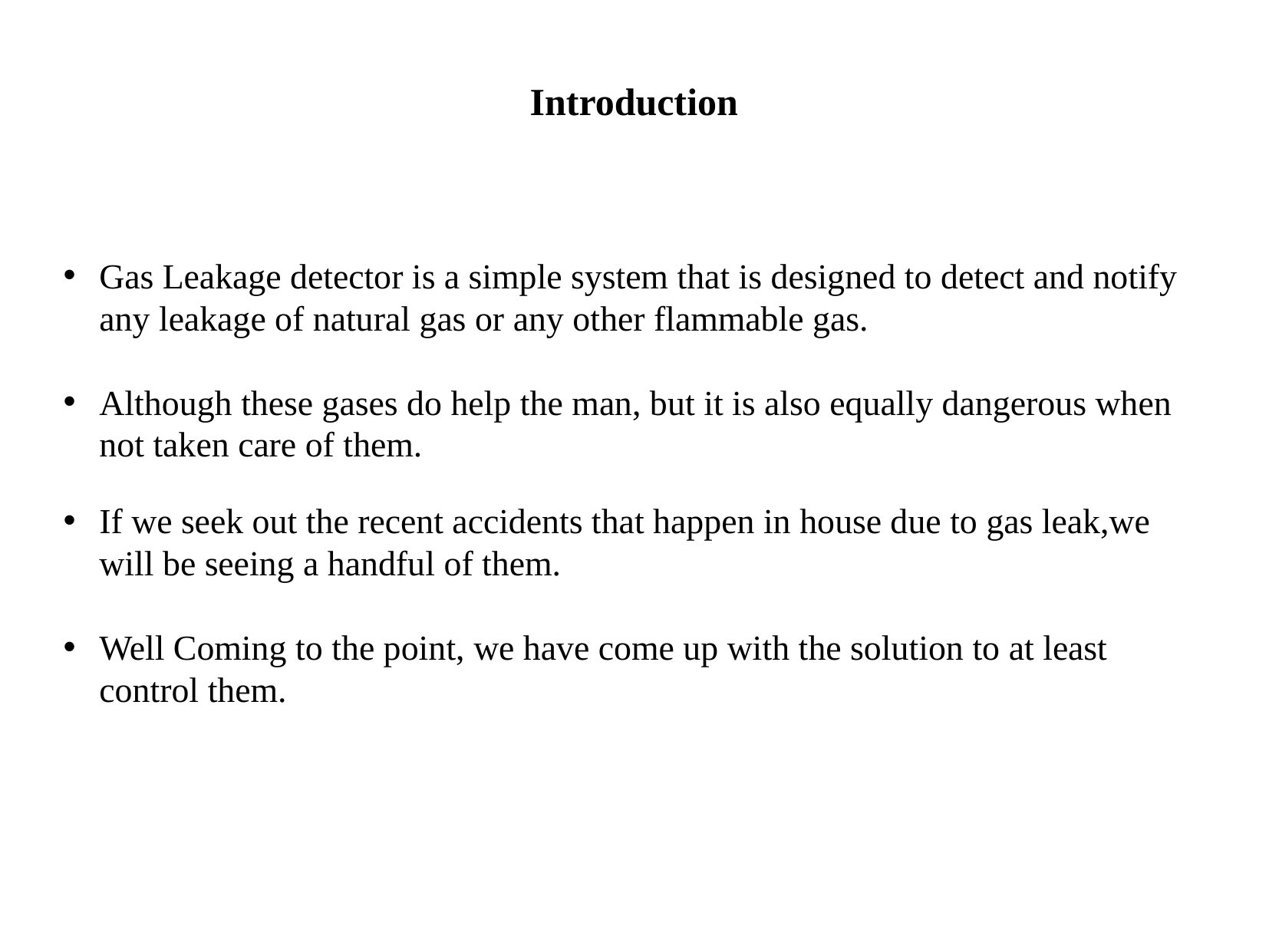

Introduction
# Gas Leakage detector is a simple system that is designed to detect and notify any leakage of natural gas or any other flammable gas.

Although these gases do help the man, but it is also equally dangerous when not taken care of them.

If we seek out the recent accidents that happen in house due to gas leak,we will be seeing a handful of them.

Well Coming to the point, we have come up with the solution to at least control them.